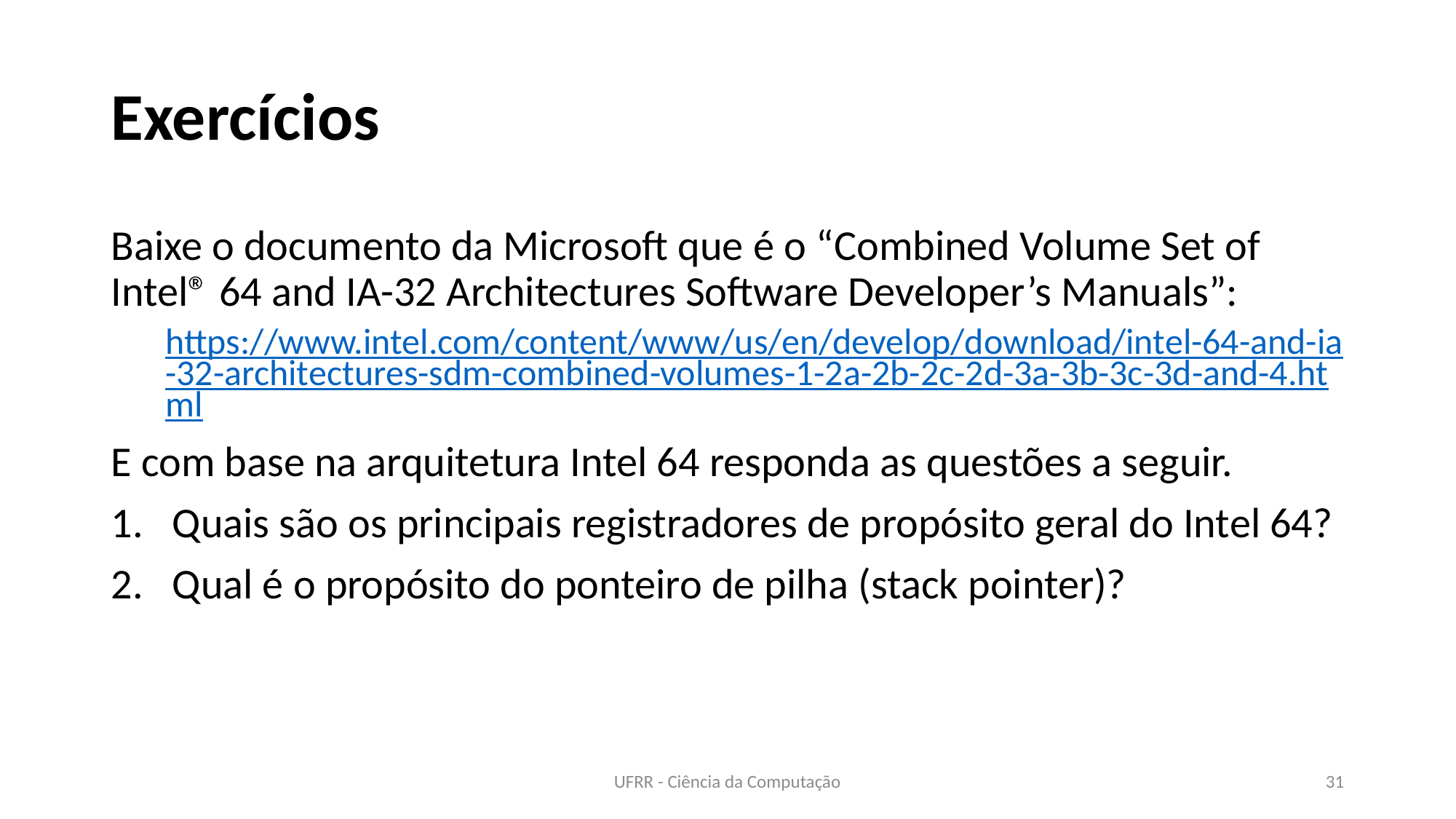

# Exercícios
Baixe o documento da Microsoft que é o “Combined Volume Set of Intel® 64 and IA-32 Architectures Software Developer’s Manuals”:
https://www.intel.com/content/www/us/en/develop/download/intel-64-and-ia-32-architectures-sdm-combined-volumes-1-2a-2b-2c-2d-3a-3b-3c-3d-and-4.html
E com base na arquitetura Intel 64 responda as questões a seguir.
Quais são os principais registradores de propósito geral do Intel 64?
Qual é o propósito do ponteiro de pilha (stack pointer)?

UFRR - Ciência da Computação
31